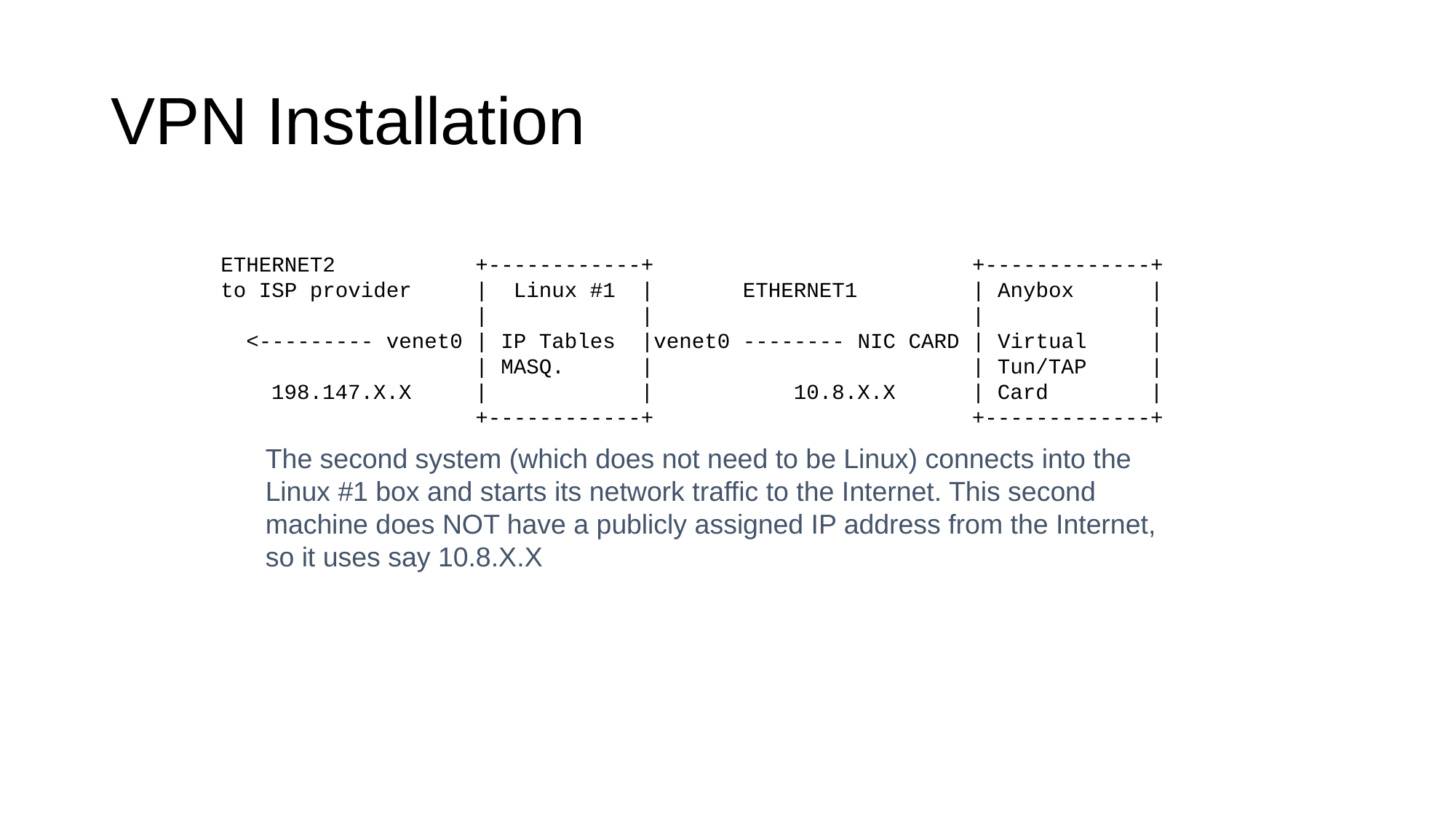

VPN Installation

ETHERNET2           +------------+                         +-------------+
to ISP provider     |  Linux #1  |       ETHERNET1         | Anybox      |
                    |            |                         |             |
  <--------- venet0 | IP Tables  |venet0 -------- NIC CARD | Virtual     |
                    | MASQ.      |                         | Tun/TAP     |
    198.147.X.X     |            |           10.8.X.X      | Card        |
                    +------------+                         +-------------+
The second system (which does not need to be Linux) connects into the Linux #1 box and starts its network traffic to the Internet. This second machine does NOT have a publicly assigned IP address from the Internet, so it uses say 10.8.X.X